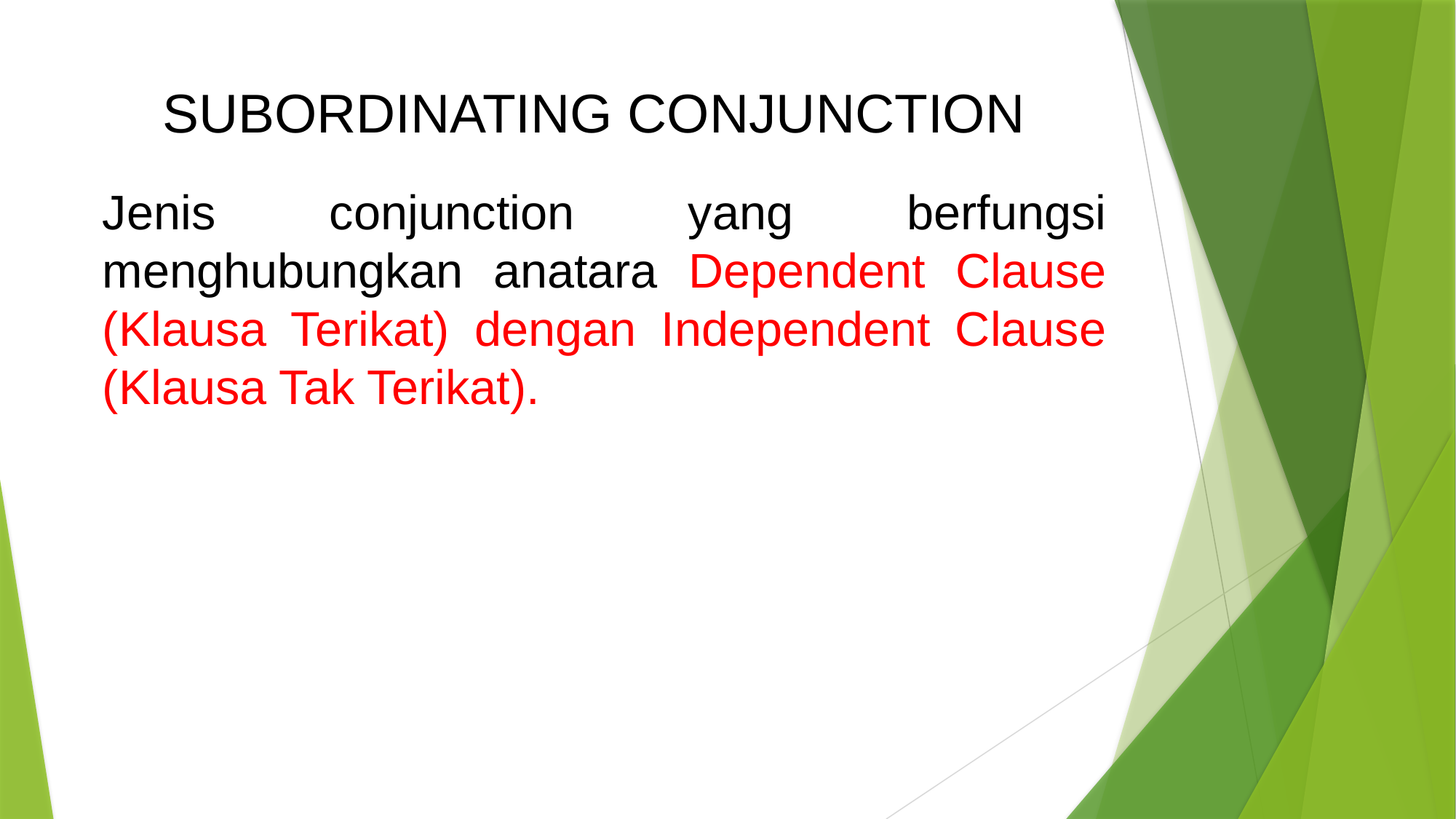

# SUBORDINATING CONJUNCTION
Jenis conjunction yang berfungsi menghubungkan anatara Dependent Clause (Klausa Terikat) dengan Independent Clause (Klausa Tak Terikat).